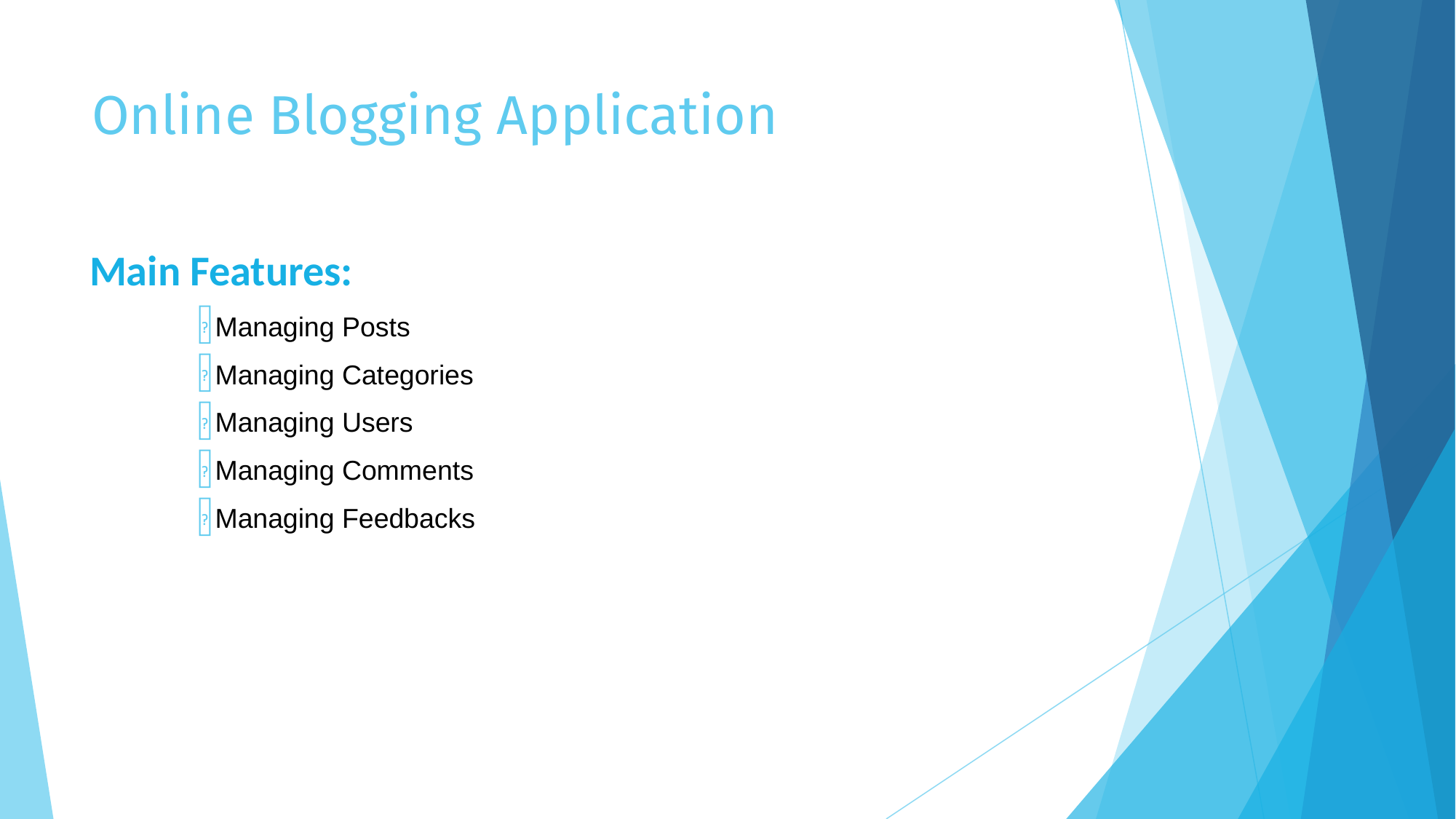

# Online Blogging Application
Main Features:
Managing Posts
Managing Categories
Managing Users
Managing Comments
Managing Feedbacks